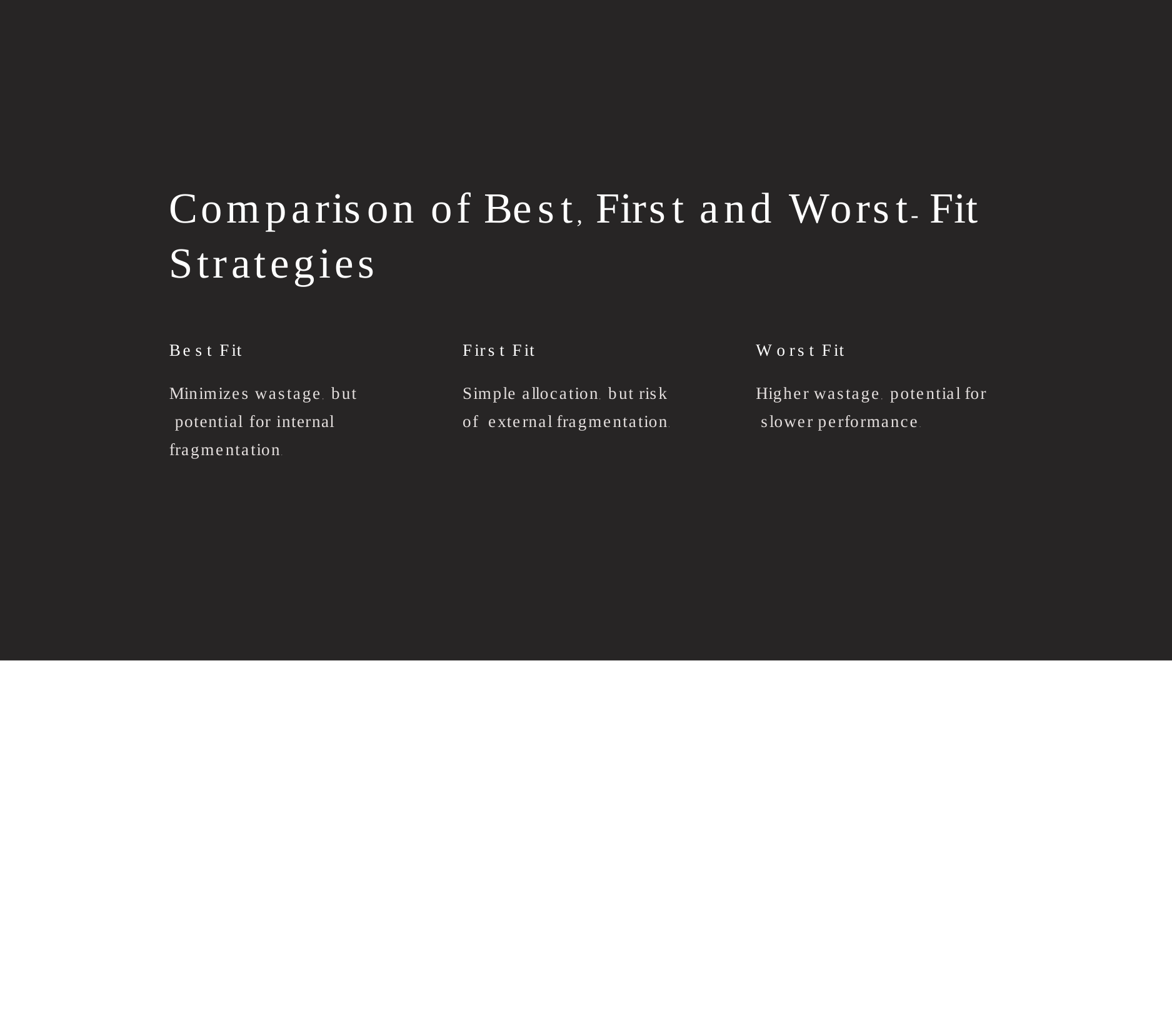

# Comparison of Best, First and Worst-Fit  Strategies
Best Fit
First Fit
Worst Fit
Minimizes wastage,   but  potential for internal  fragmentation.
Simple allocation,   but risk of  external fragmentation.
Higher wastage,   potential for  slower performance.